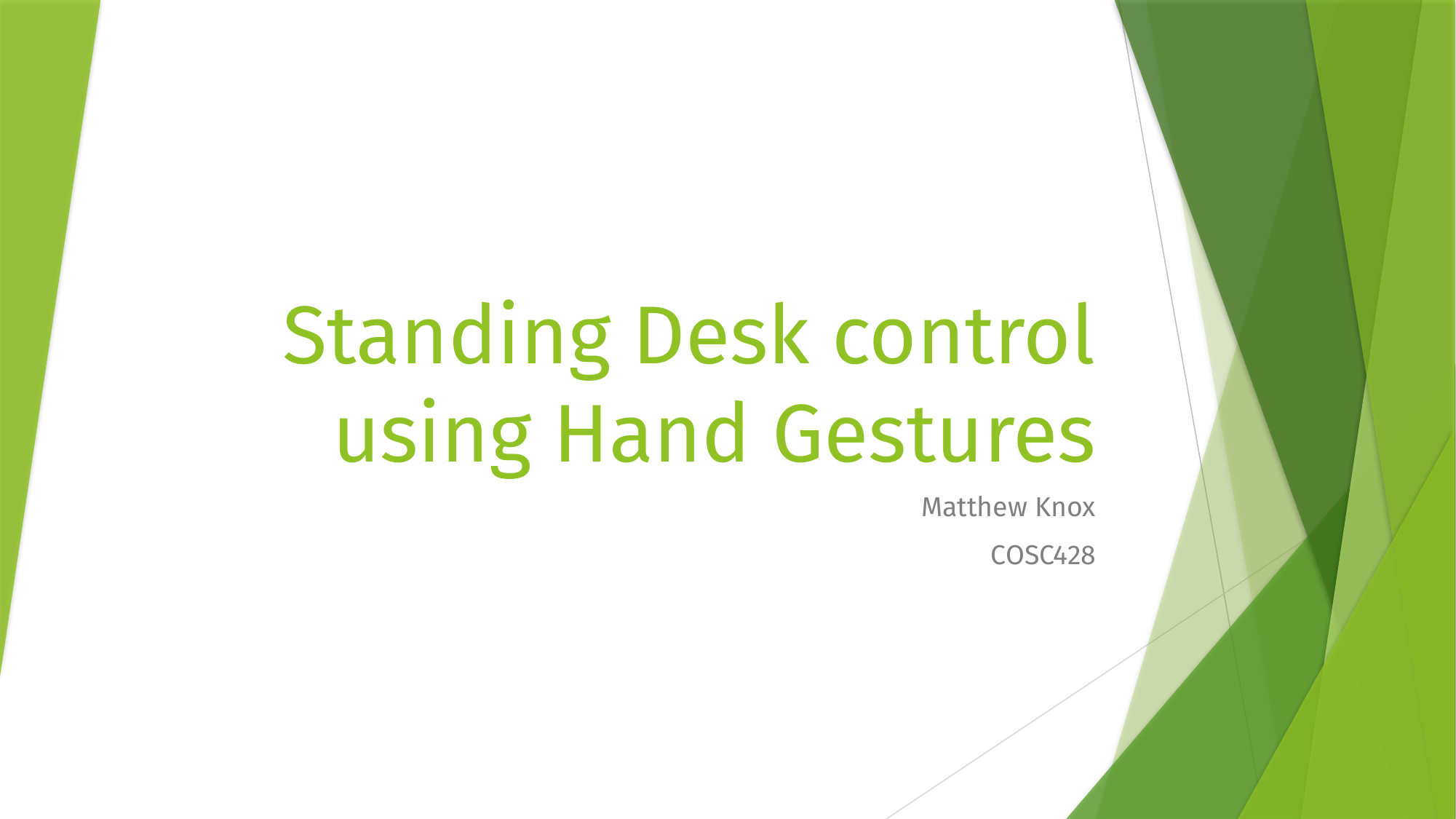

# Standing Desk control using Hand Gestures
Matthew Knox
COSC428